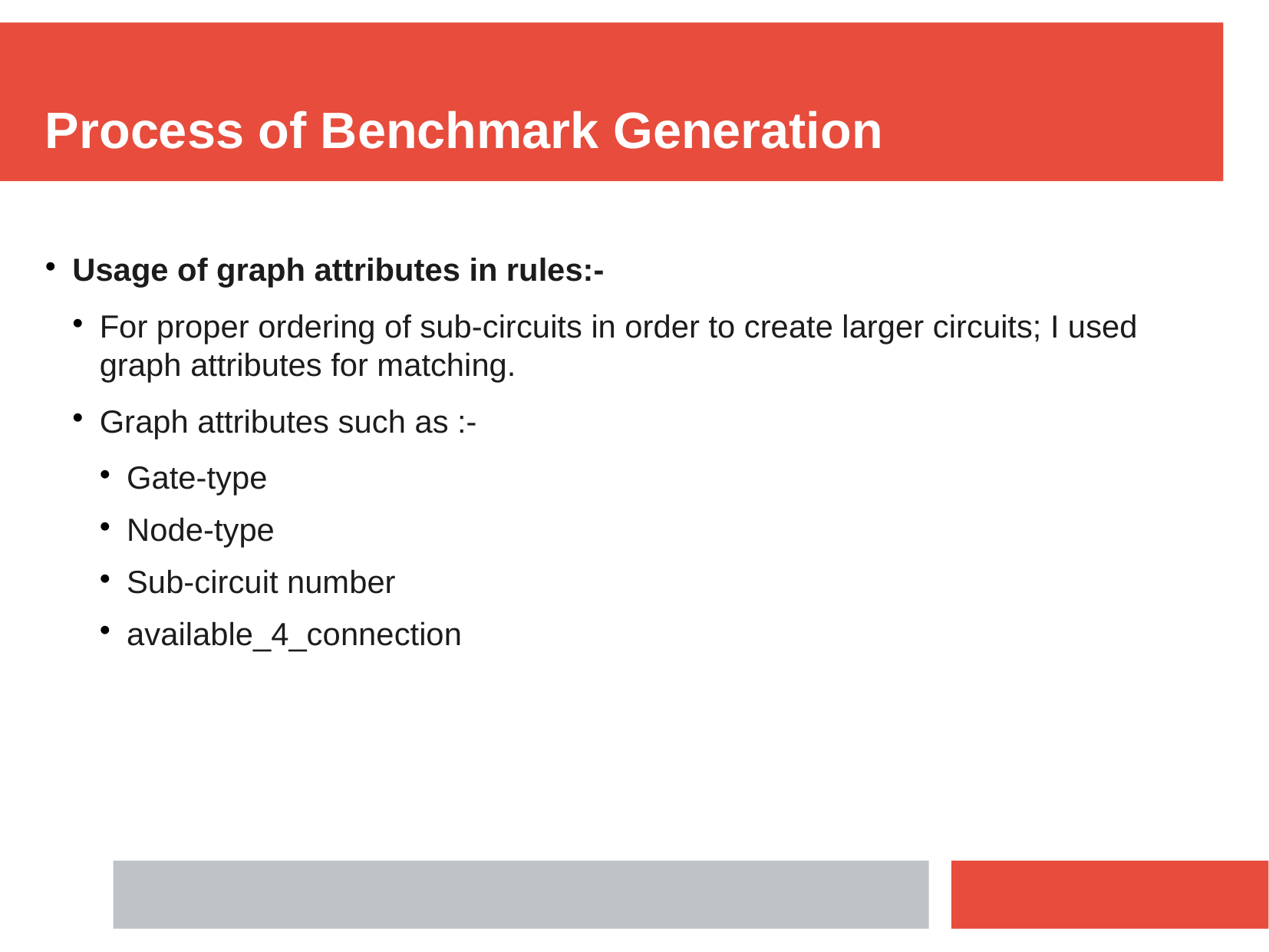

Process of Benchmark Generation
Usage of graph attributes in rules:-
For proper ordering of sub-circuits in order to create larger circuits; I used graph attributes for matching.
Graph attributes such as :-
Gate-type
Node-type
Sub-circuit number
available_4_connection